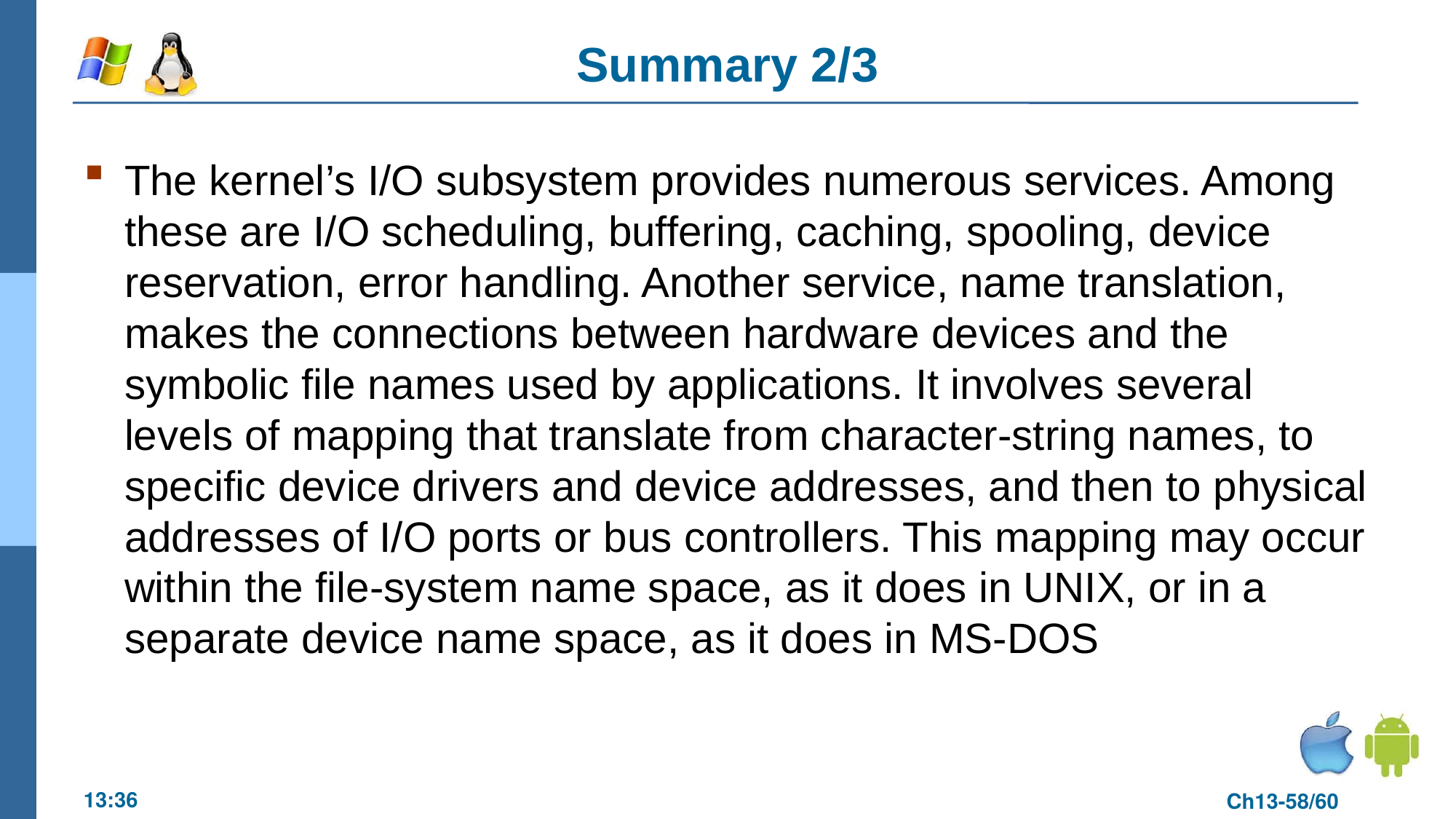

# Summary 2/3
The kernel’s I/O subsystem provides numerous services. Among these are I/O scheduling, buffering, caching, spooling, device reservation, error handling. Another service, name translation, makes the connections between hardware devices and the symbolic file names used by applications. It involves several levels of mapping that translate from character-string names, to specific device drivers and device addresses, and then to physical addresses of I/O ports or bus controllers. This mapping may occur within the file-system name space, as it does in UNIX, or in a separate device name space, as it does in MS-DOS